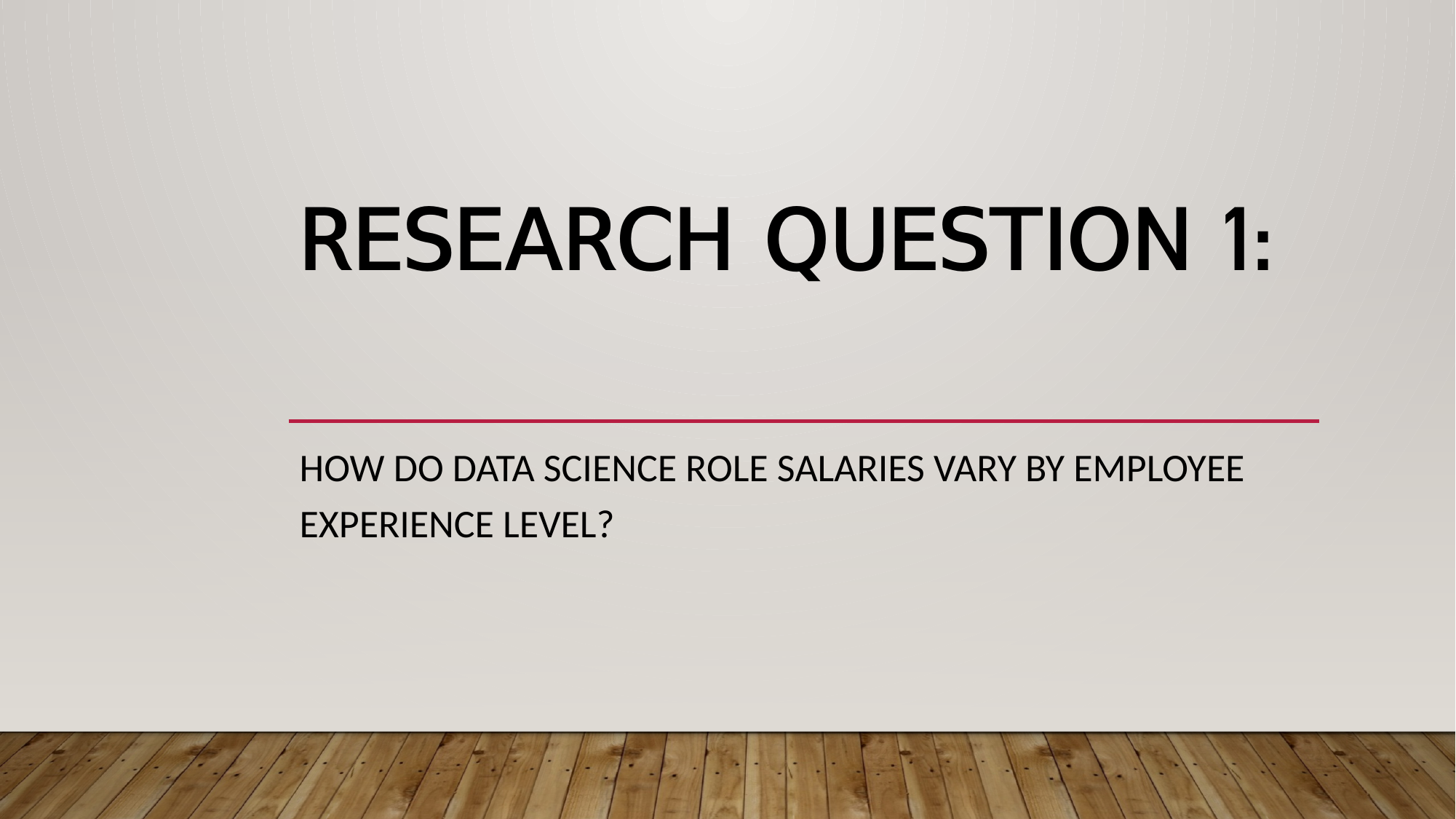

# Research Question 1:
How do data science role salaries vary by employee experience level?